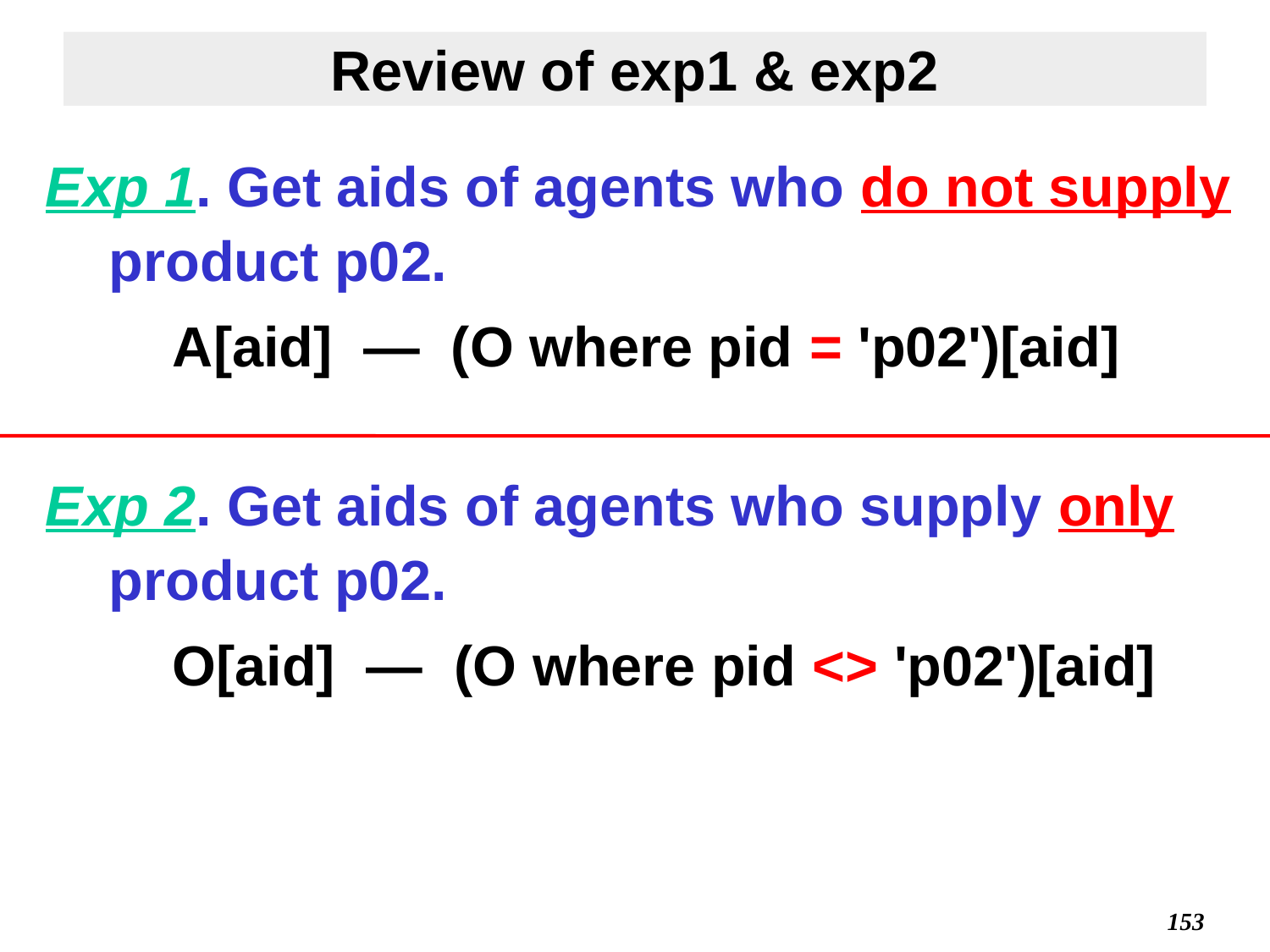

# Review of exp1 & exp2
Exp 1. Get aids of agents who do not supply product p02.
A[aid]  —  (O where pid = 'p02')[aid]

Exp 2. Get aids of agents who supply only product p02.
O[aid]  —  (O where pid <> 'p02')[aid]

153